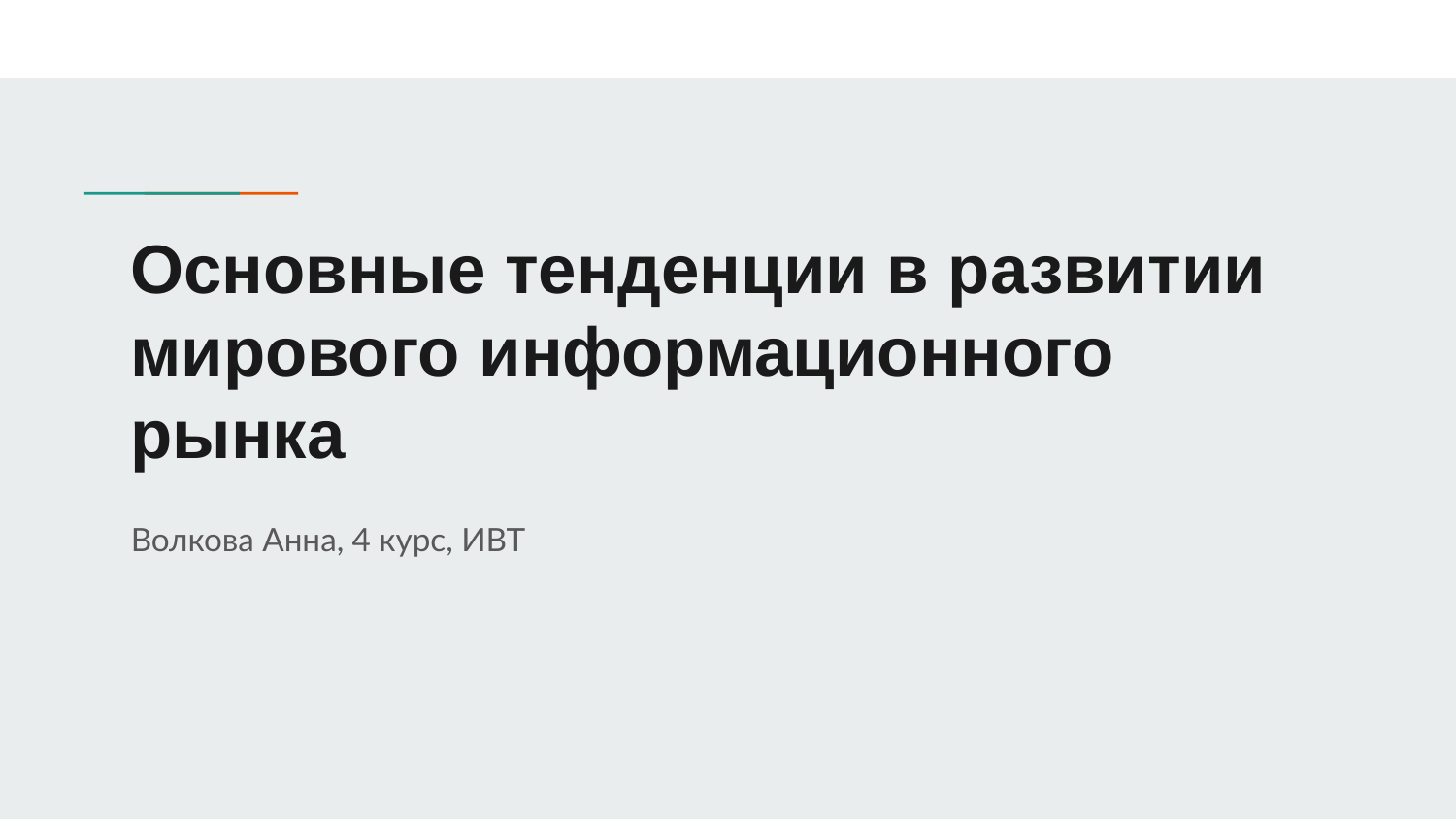

# Основные тенденции в развитии мирового информационного рынка
Волкова Анна, 4 курс, ИВТ